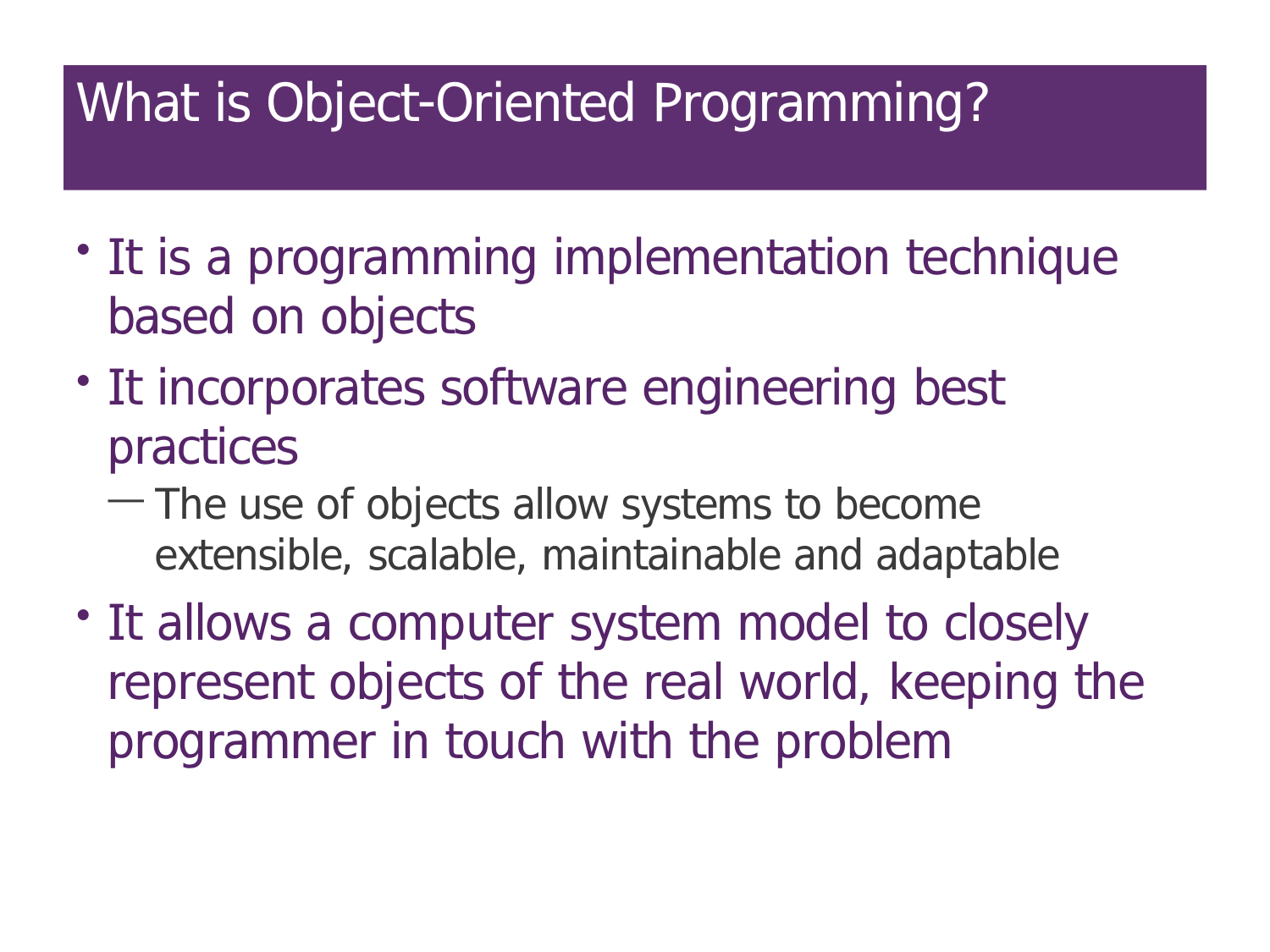

# What is Object-Oriented Programming?
It is a programming implementation technique based on objects
It incorporates software engineering best practices
The use of objects allow systems to become extensible, scalable, maintainable and adaptable
It allows a computer system model to closely represent objects of the real world, keeping the programmer in touch with the problem